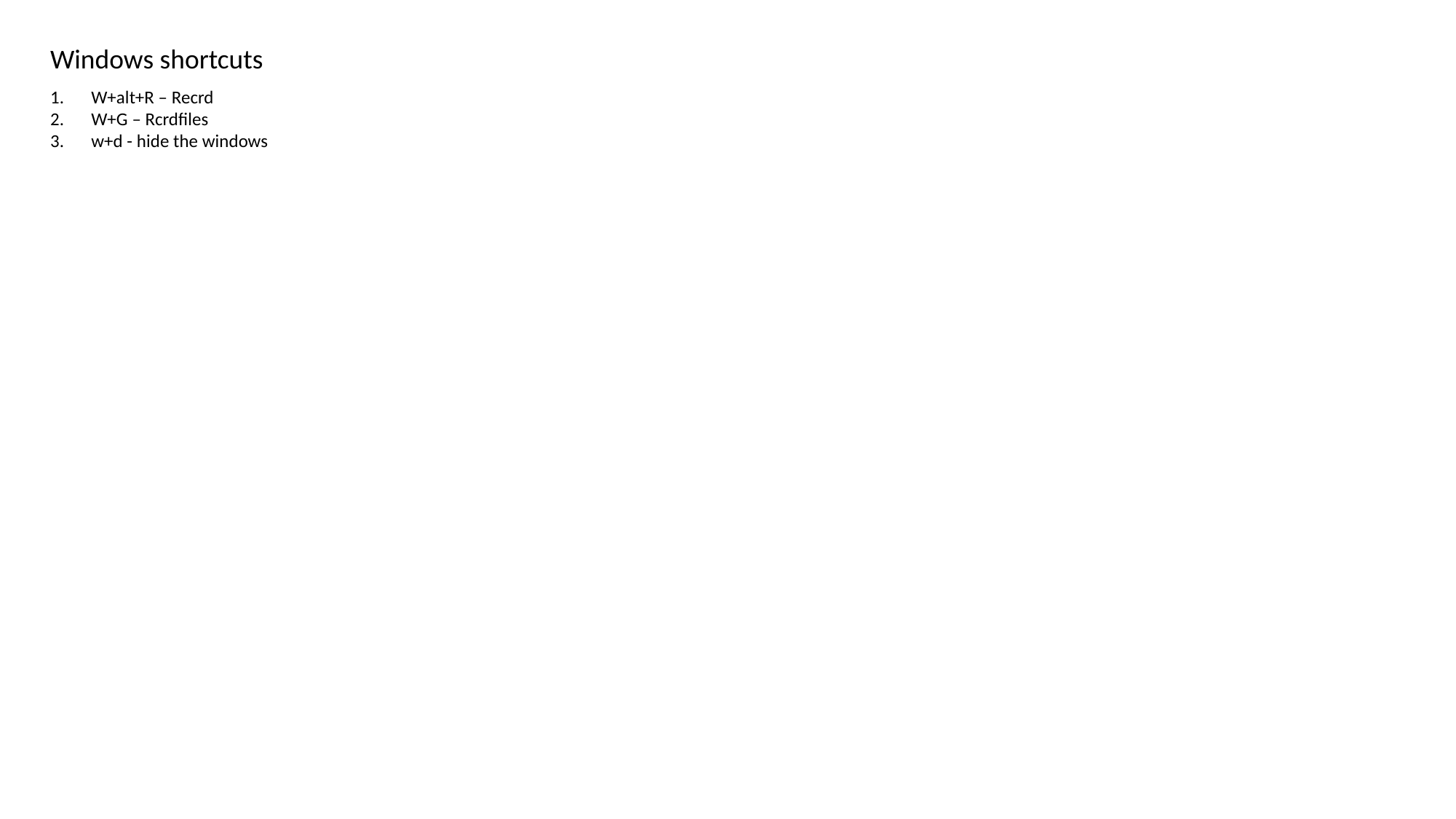

Windows shortcuts
W+alt+R – Recrd
W+G – Rcrdfiles
w+d - hide the windows